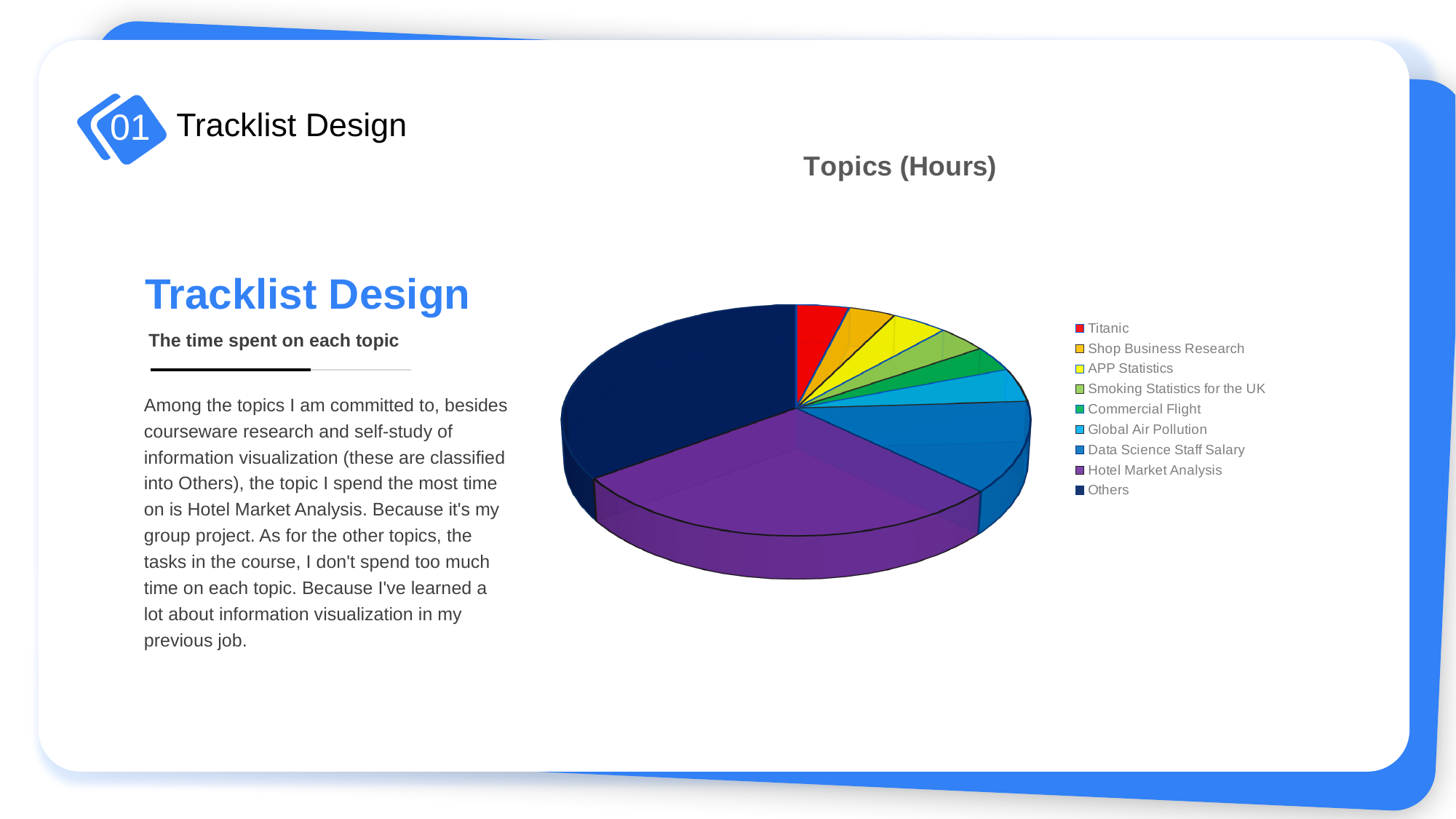

01
Tracklist Design

[unsupported chart]

Tracklist Design
The time spent on each topic
Among the topics I am committed to, besides courseware research and self-study of information visualization (these are classified into Others), the topic I spend the most time on is Hotel Market Analysis. Because it's my group project. As for the other topics, the tasks in the course, I don't spend too much time on each topic. Because I've learned a lot about information visualization in my previous job.